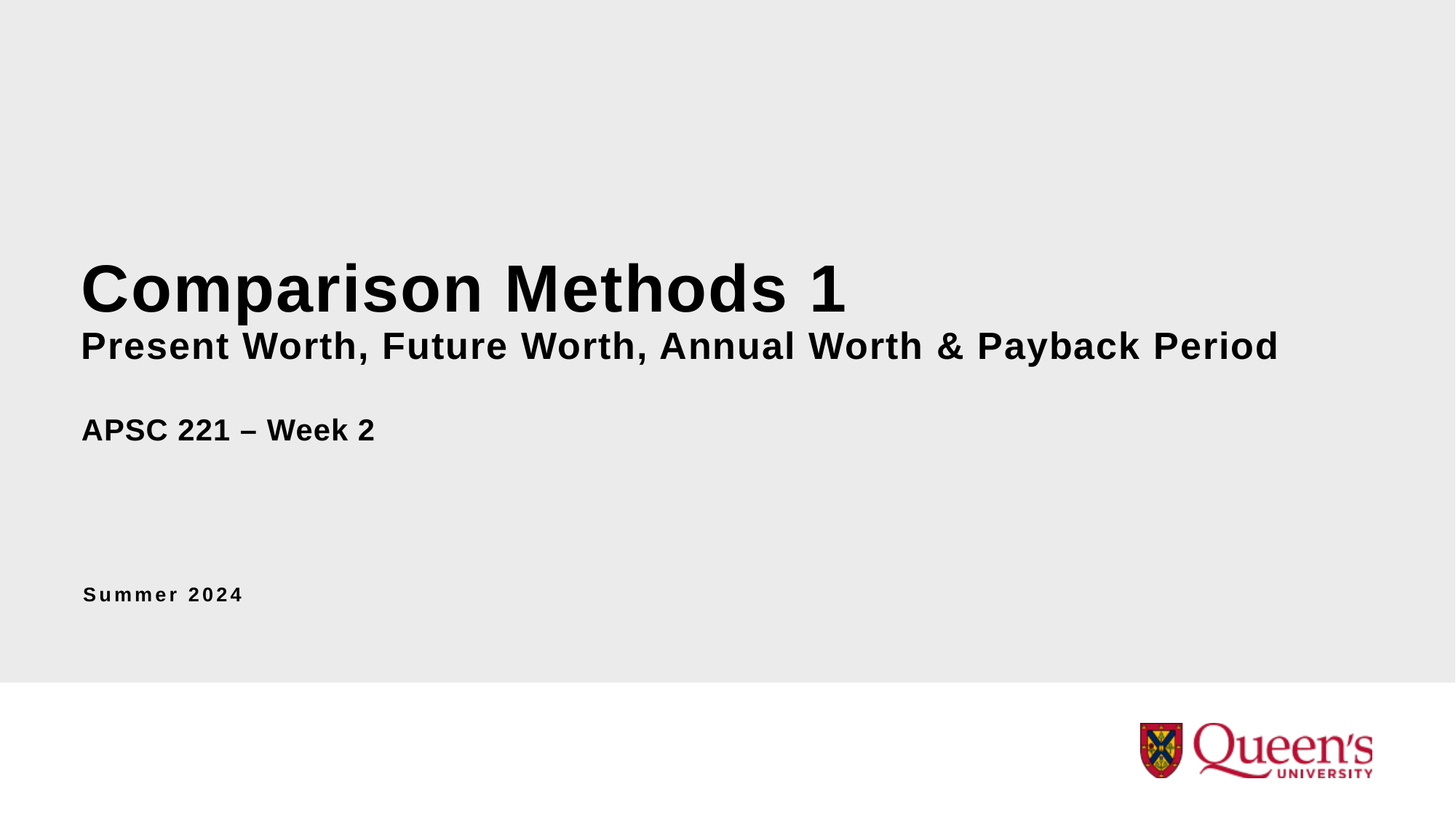

# Comparison Methods 1 Present Worth, Future Worth, Annual Worth & Payback Period
APSC 221 – Week 2
Summer 2024